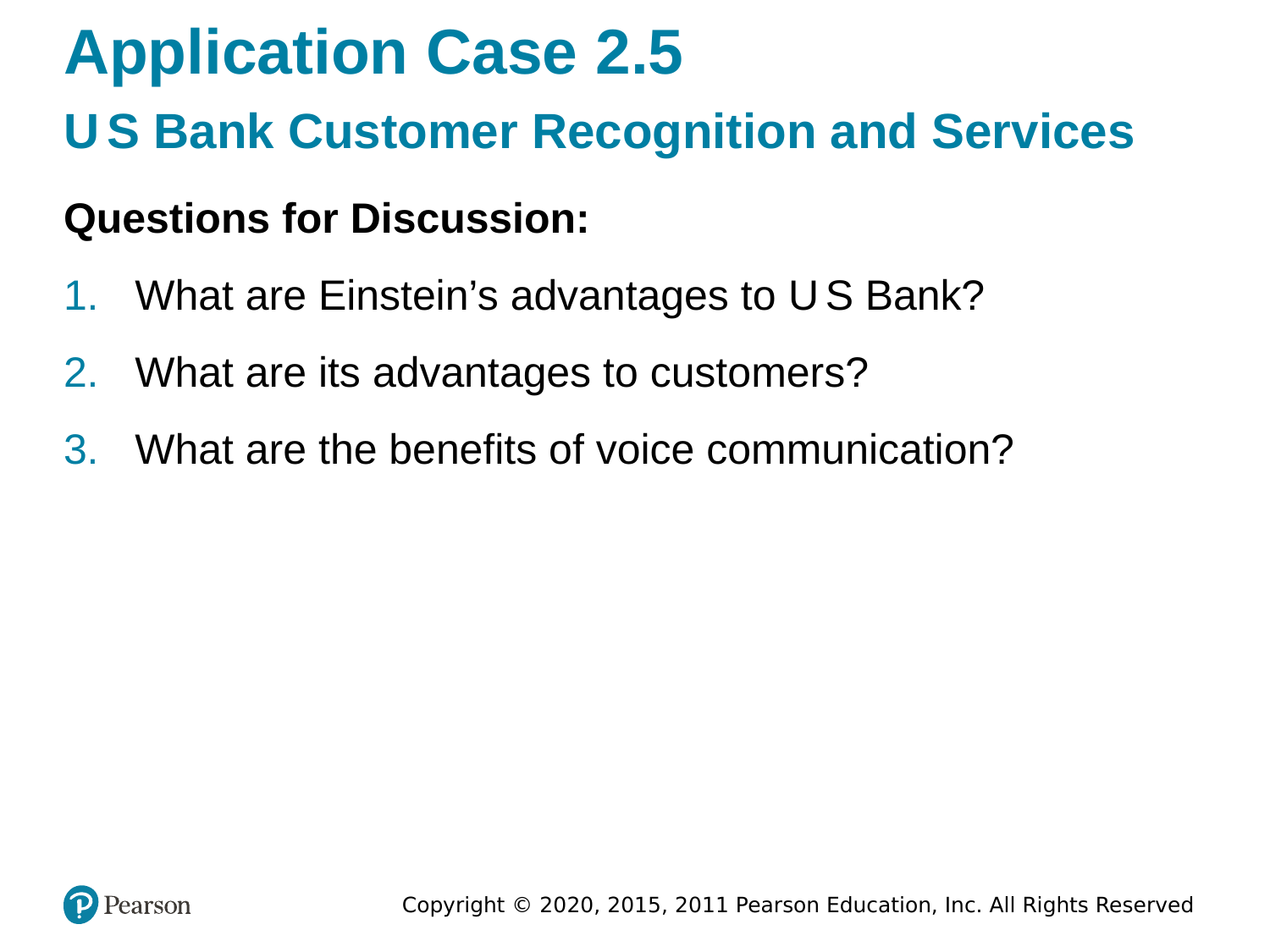

# Application Case 2.5
U S Bank Customer Recognition and Services
Questions for Discussion:
What are Einstein’s advantages to U S Bank?
What are its advantages to customers?
What are the benefits of voice communication?